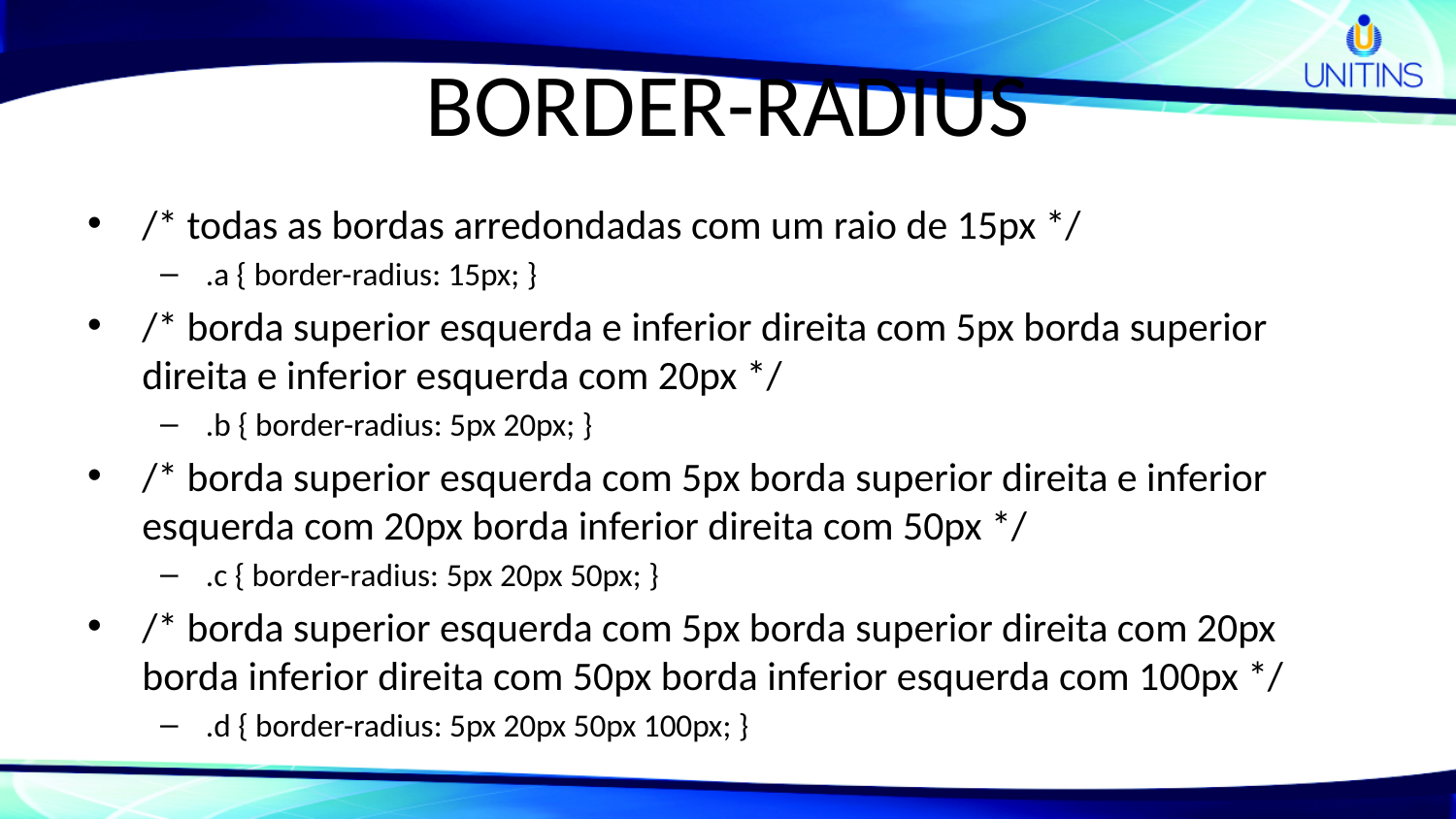

# BORDER-RADIUS
/* todas as bordas arredondadas com um raio de 15px */
.a { border-radius: 15px; }
/* borda superior esquerda e inferior direita com 5px borda superior direita e inferior esquerda com 20px */
.b { border-radius: 5px 20px; }
/* borda superior esquerda com 5px borda superior direita e inferior esquerda com 20px borda inferior direita com 50px */
.c { border-radius: 5px 20px 50px; }
/* borda superior esquerda com 5px borda superior direita com 20px borda inferior direita com 50px borda inferior esquerda com 100px */
.d { border-radius: 5px 20px 50px 100px; }